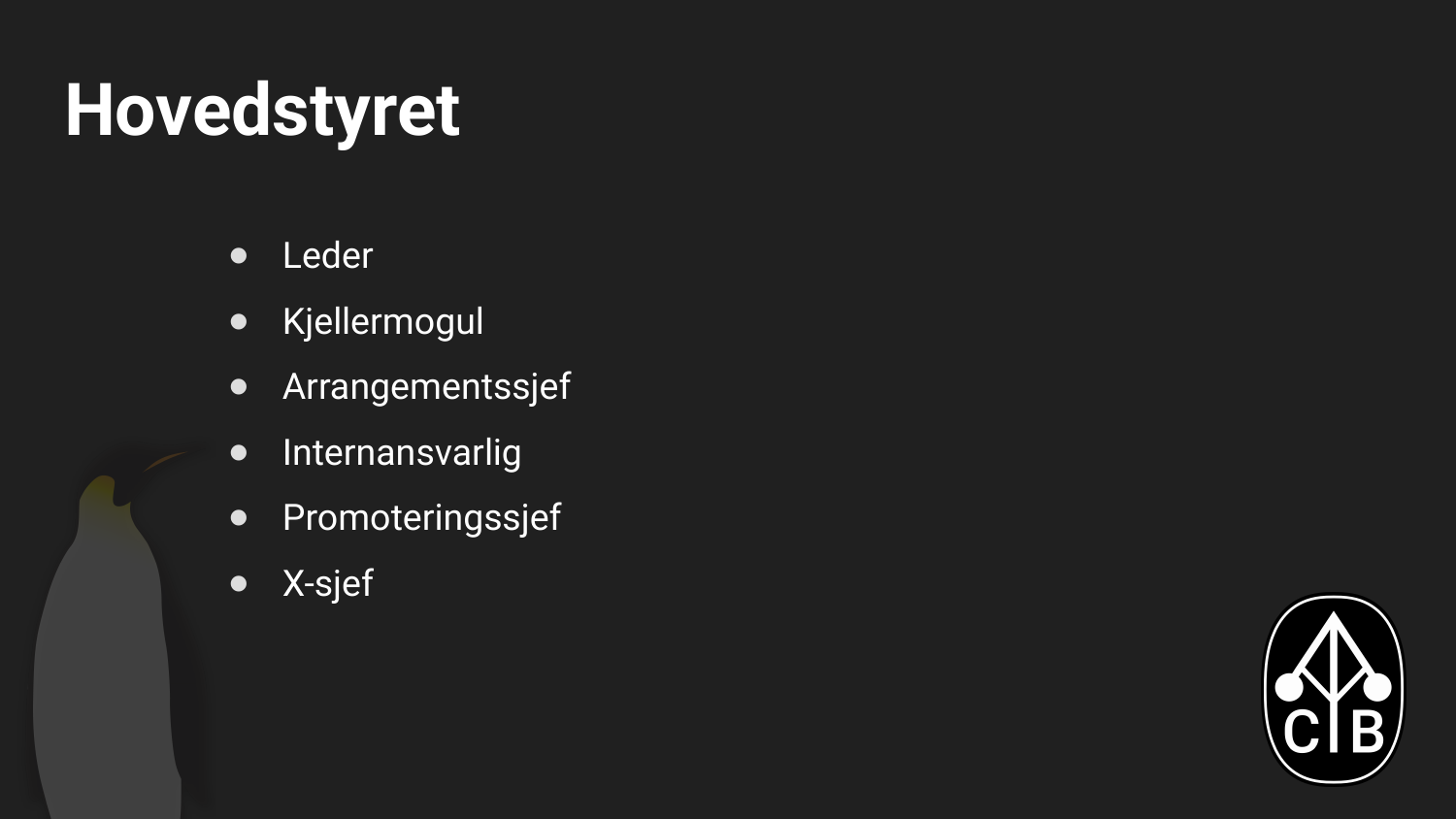

# Hovedstyret
Leder
Kjellermogul
Arrangementssjef
Internansvarlig
Promoteringssjef
X-sjef